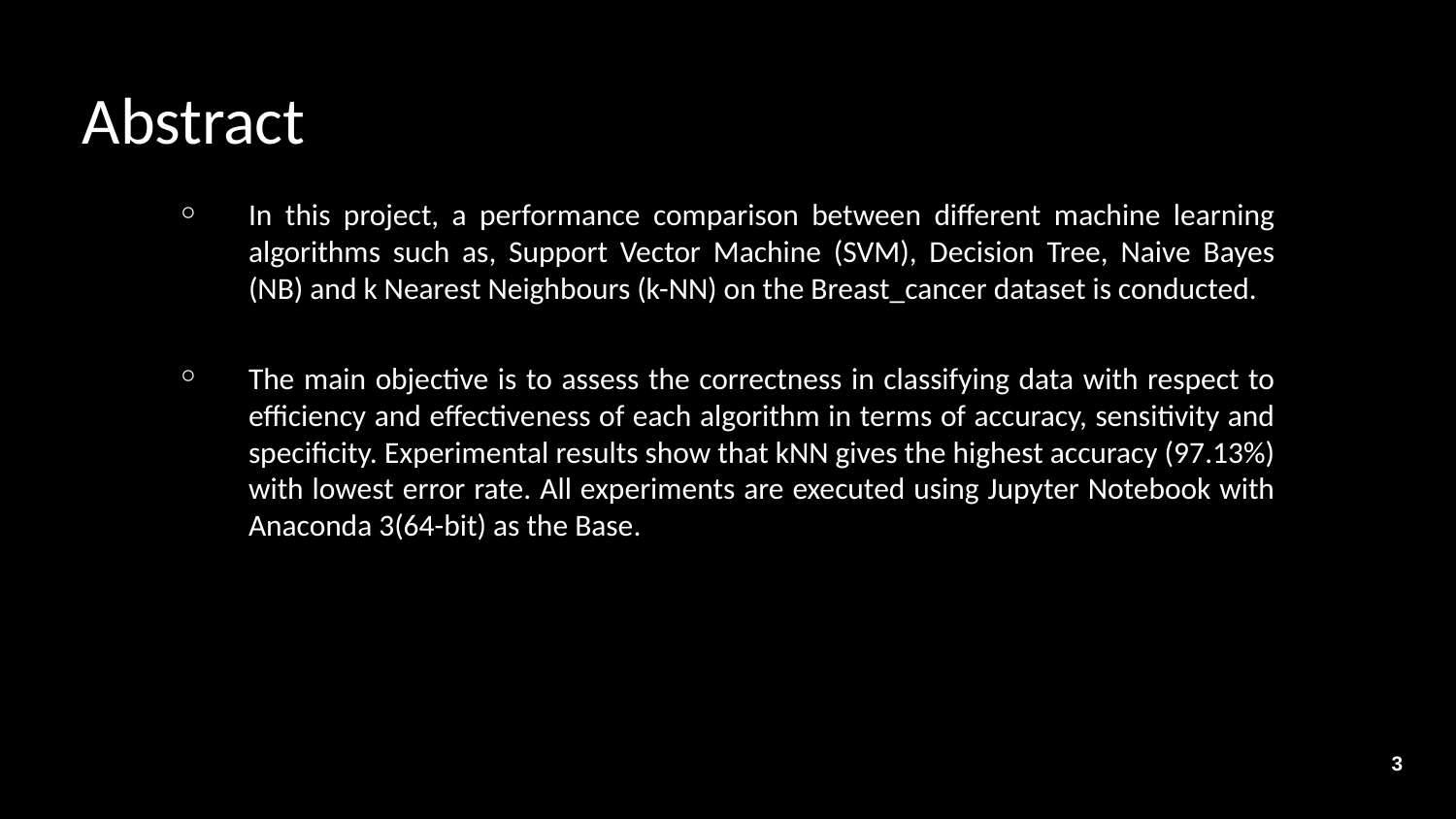

# Abstract
In this project, a performance comparison between different machine learning algorithms such as, Support Vector Machine (SVM), Decision Tree, Naive Bayes (NB) and k Nearest Neighbours (k-NN) on the Breast_cancer dataset is conducted.

The main objective is to assess the correctness in classifying data with respect to efficiency and effectiveness of each algorithm in terms of accuracy, sensitivity and specificity. Experimental results show that kNN gives the highest accuracy (97.13%) with lowest error rate. All experiments are executed using Jupyter Notebook with Anaconda 3(64-bit) as the Base.

3